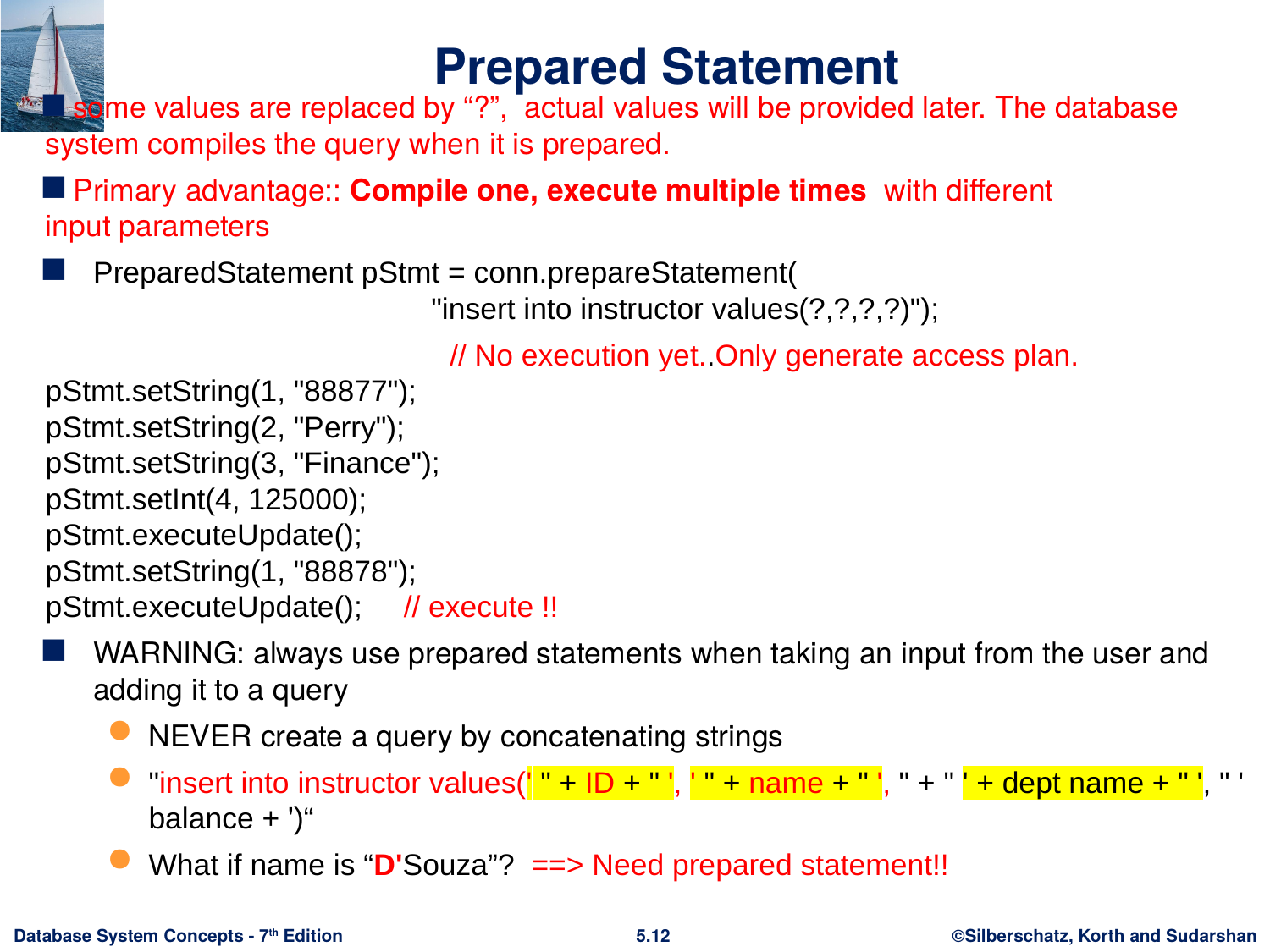

# Prepared Statement
 some values are replaced by “?”,  actual values will be provided later. The database system compiles the query when it is prepared.
 Primary advantage:: Compile one, execute multiple times  with different input parameters
PreparedStatement pStmt = conn.prepareStatement(
                                         "insert into instructor values(?,?,?,?)");
                                                 // No execution yet..Only generate access plan.
pStmt.setString(1, "88877");
pStmt.setString(2, "Perry");
pStmt.setString(3, "Finance");
pStmt.setInt(4, 125000);
pStmt.executeUpdate();
pStmt.setString(1, "88878");
pStmt.executeUpdate();     // execute !!
WARNING: always use prepared statements when taking an input from the user and adding it to a query
NEVER create a query by concatenating strings
"insert into instructor values(' " + ID + " ', ' " + name + " ', " + " ' + dept name + " ', " ' balance + ')“
What if name is “D'Souza”?  ==> Need prepared statement!!